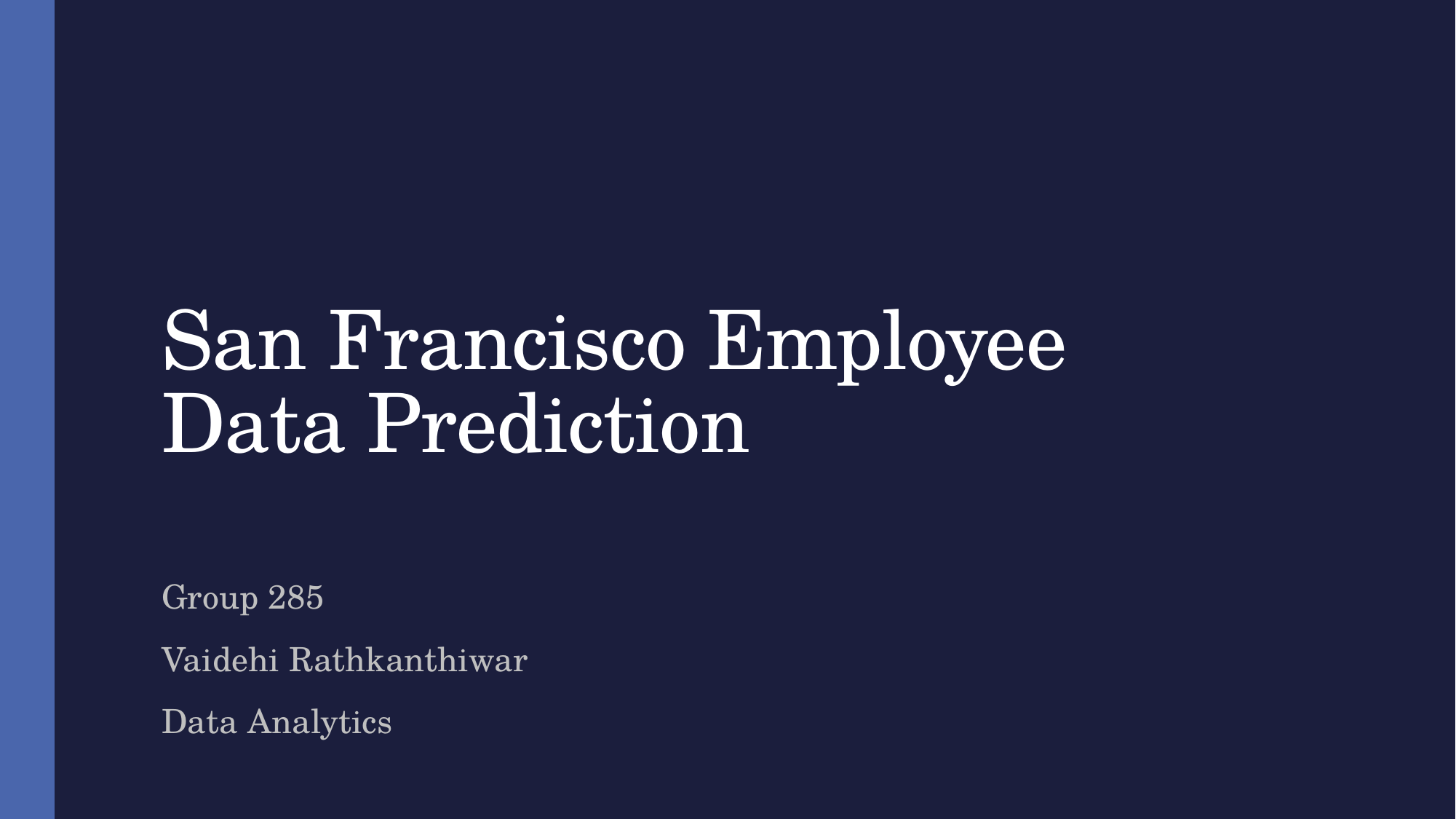

# San Francisco Employee Data Prediction
Group 285
Vaidehi Rathkanthiwar
Data Analytics